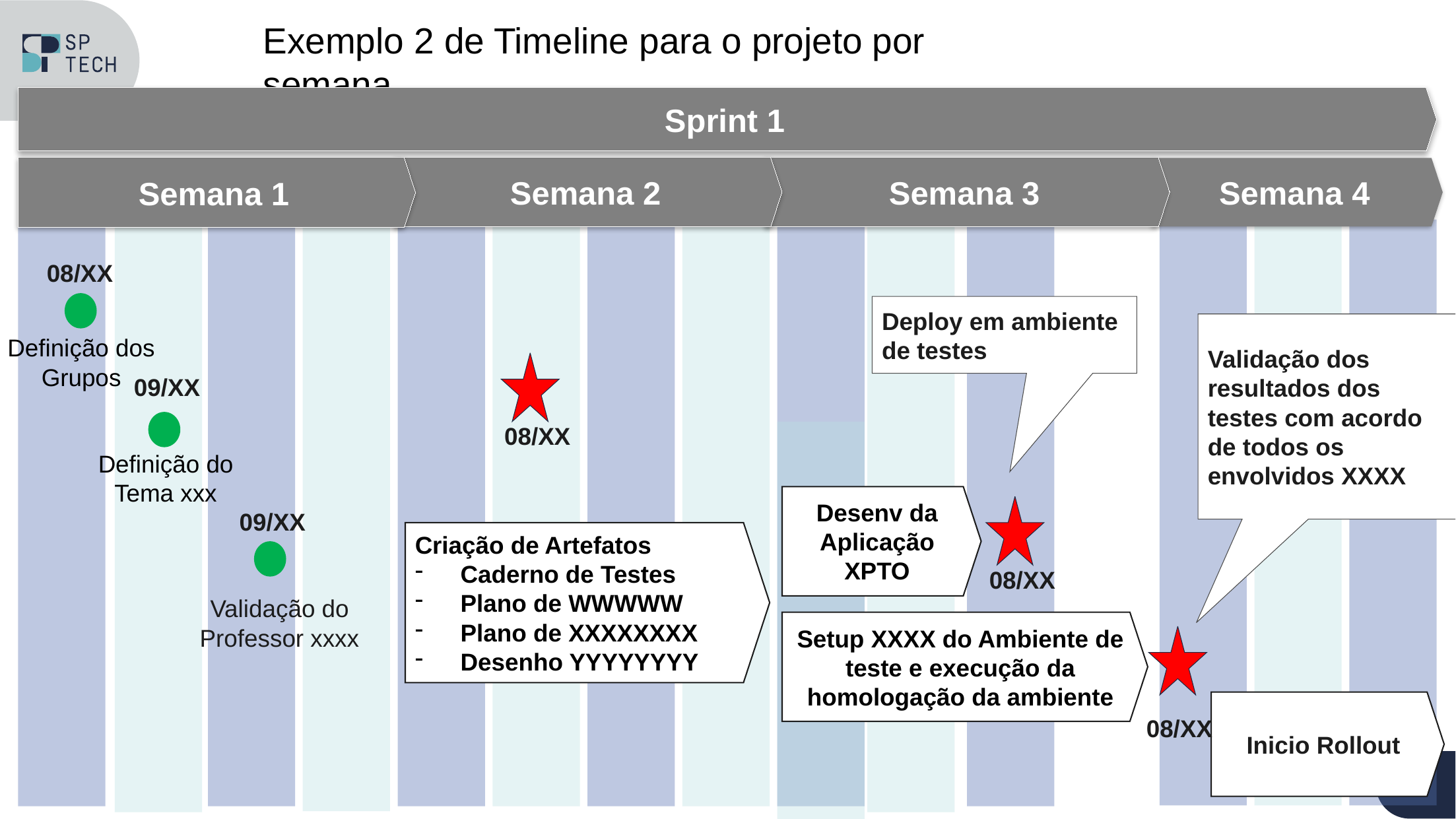

Exemplo 2 de Timeline para o projeto por semana
Sprint 1

Semana 2
Semana 3
Semana 1
Semana 4

08/XX

Definição dos Grupos
Deploy em ambiente de testes
Validação dos resultados dos testes com acordo de todos os envolvidos XXXX

09/XX

08/XX
Definição do Tema xxx

Desenv da Aplicação XPTO

09/XX
Criação de Artefatos
Caderno de Testes
Plano de WWWWW
Plano de XXXXXXXX
Desenho YYYYYYYY

08/XX
Validação do Professor xxxx
Setup XXXX do Ambiente de teste e execução da homologação da ambiente

Inicio Rollout
08/XX